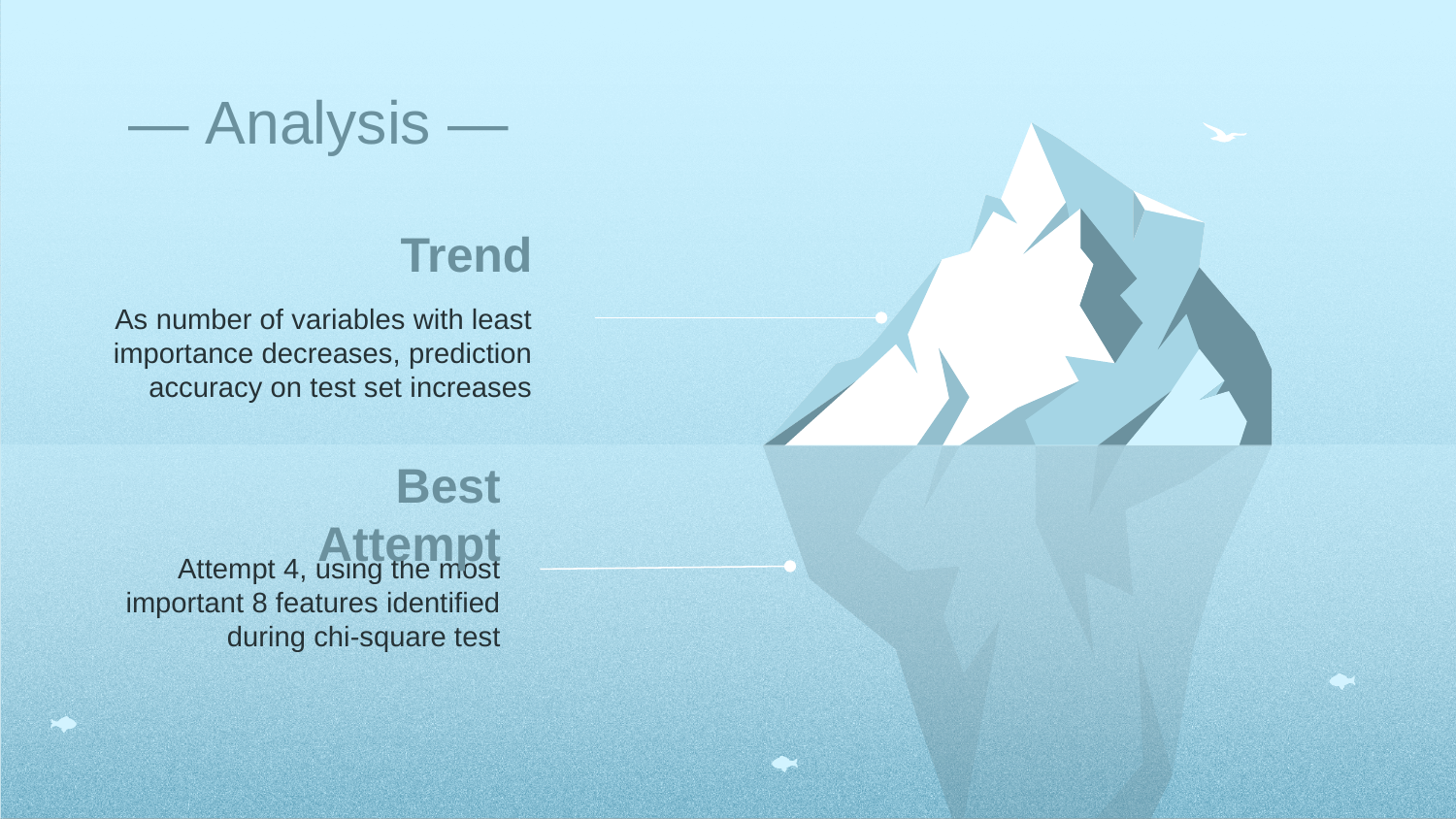

# — Analysis —

Trend
As number of variables with least importance decreases, prediction accuracy on test set increases
Best Attempt
Attempt 4, using the most important 8 features identified during chi-square test